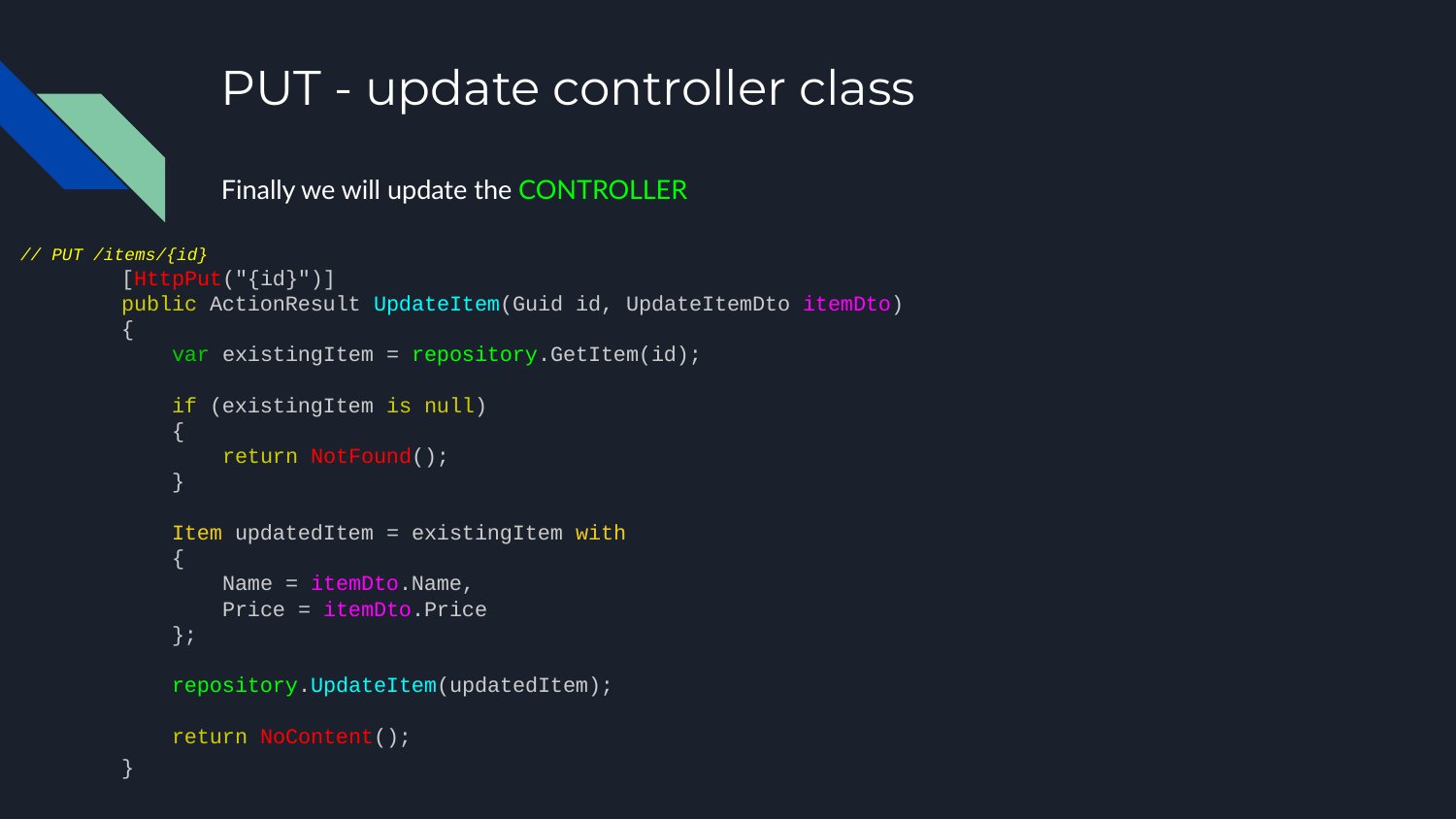

# PUT - update controller class
Finally we will update the CONTROLLER
// PUT /items/{id}
        [HttpPut("{id}")]
        public ActionResult UpdateItem(Guid id, UpdateItemDto itemDto)
        {
            var existingItem = repository.GetItem(id);

            if (existingItem is null)
            {
                return NotFound();
            }

            Item updatedItem = existingItem with
            {
                Name = itemDto.Name,
                Price = itemDto.Price
            };

            repository.UpdateItem(updatedItem);

            return NoContent();
        }